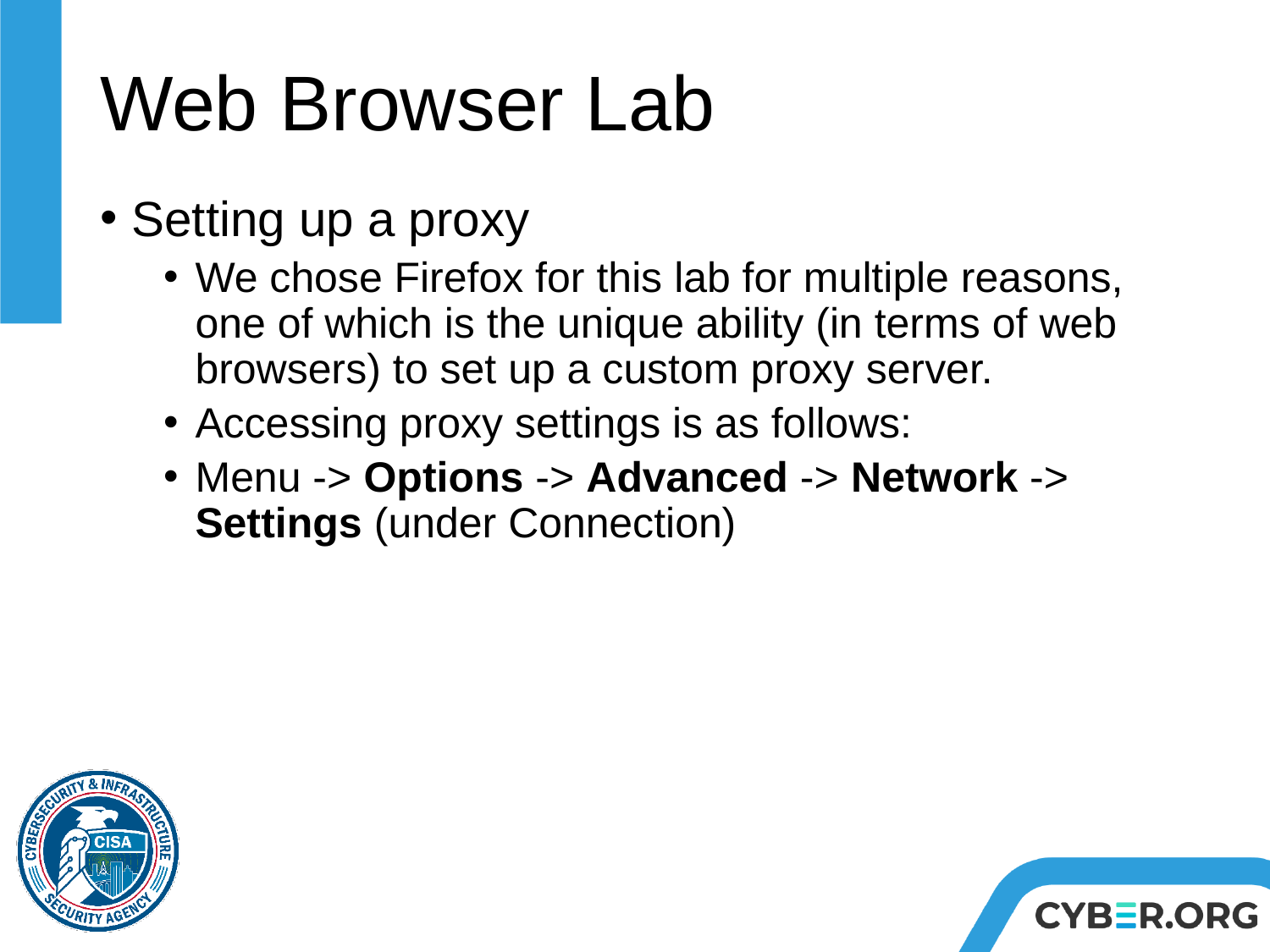

# Web Browser Lab
Setting up a proxy
We chose Firefox for this lab for multiple reasons, one of which is the unique ability (in terms of web browsers) to set up a custom proxy server.
Accessing proxy settings is as follows:
Menu -> Options -> Advanced -> Network -> Settings (under Connection)